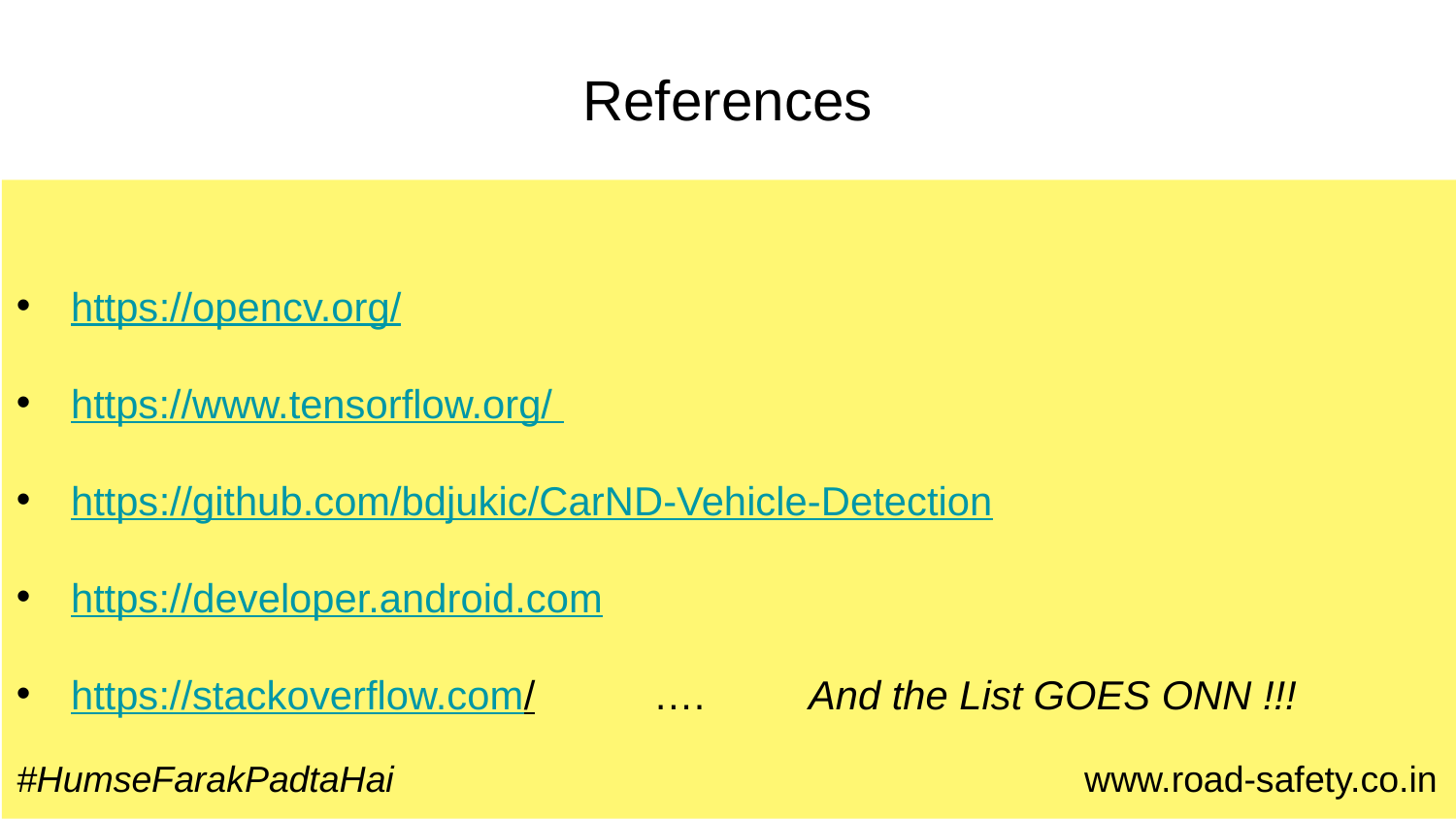

# References
https://opencv.org/
https://www.tensorflow.org/
https://github.com/bdjukic/CarND-Vehicle-Detection
https://developer.android.com
https://stackoverflow.com/ 	….	 And the List GOES ONN !!!
#HumseFarakPadtaHai                                                                    www.road-safety.co.in